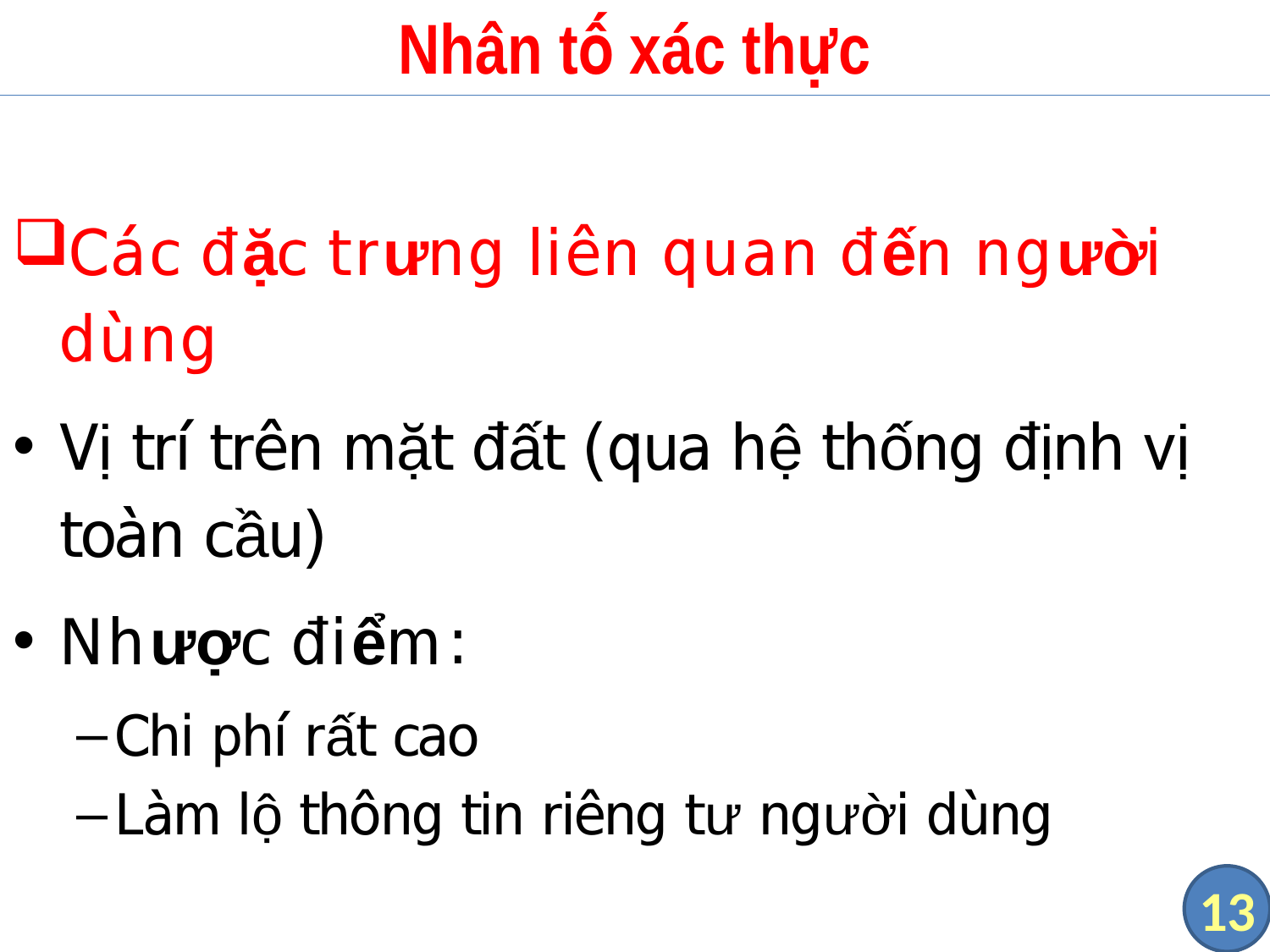

# Nhân tố xác thực
Các đặc trưng liên quan đến người dùng
Vị trí trên mặt đất (qua hệ thống định vị toàn cầu)
Nhược điểm:
Chi phí rất cao
Làm lộ thông tin riêng tư người dùng
13